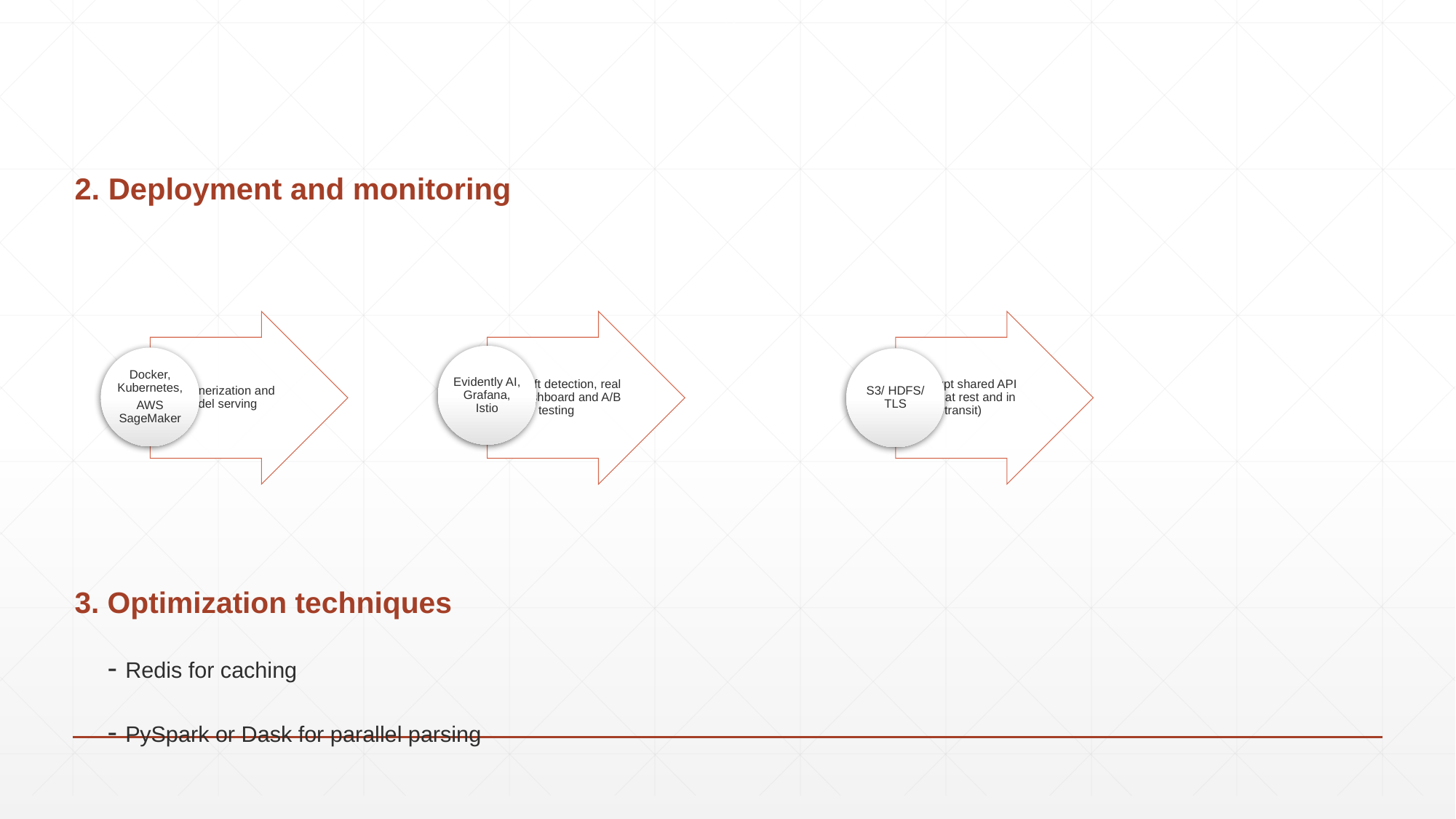

Caching
2. Deployment and monitoring
Containerization and model serving
Docker, Kubernetes,
AWS SageMaker
Data drift detection, real time dashboard and A/B testing
Evidently AI, Grafana, Istio
Encrypt shared API (data at rest and in transit)
S3/ HDFS/ TLS
3. Optimization techniques

    - Redis for caching

    - PySpark or Dask for parallel parsing